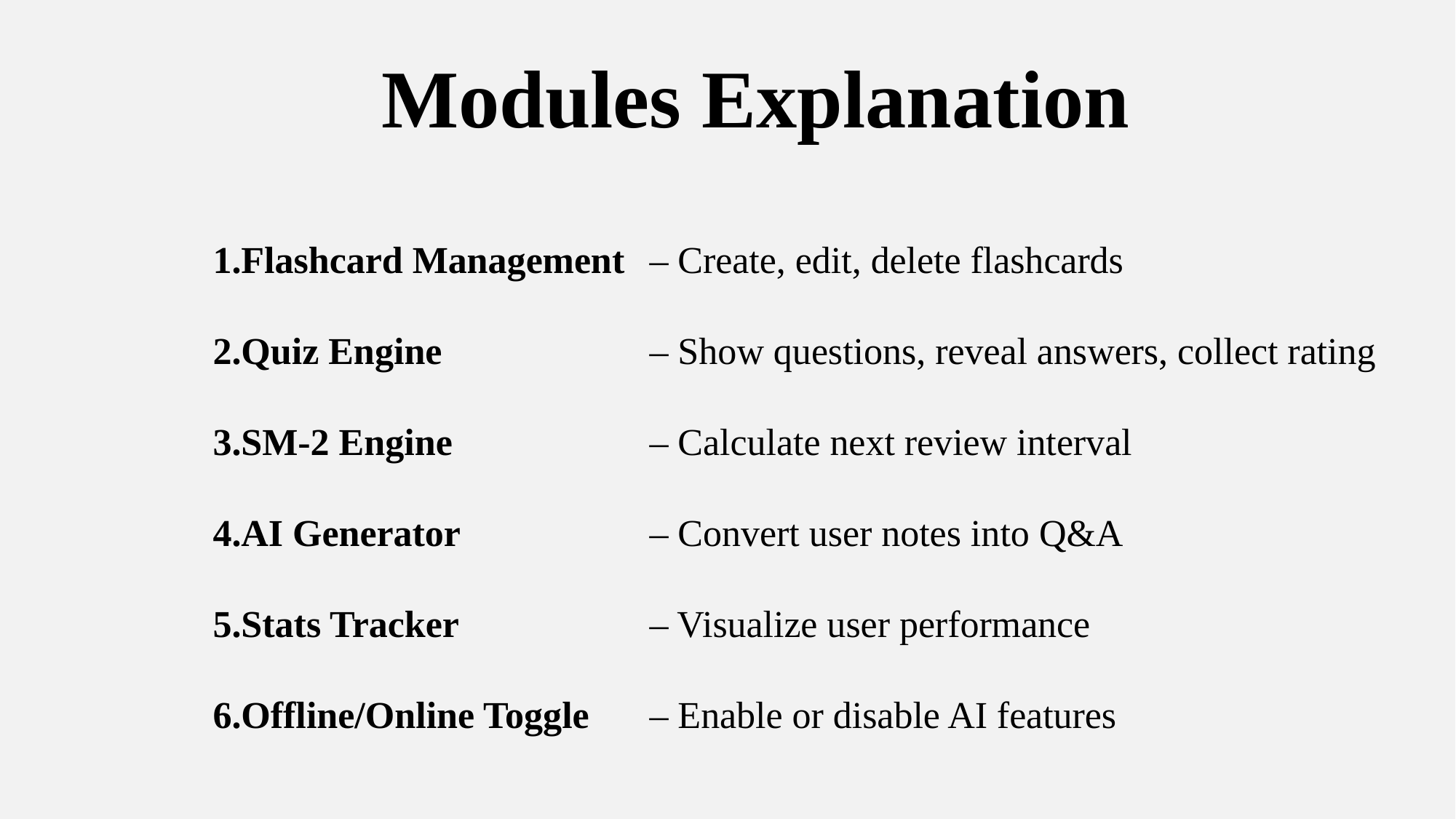

Modules Explanation
Flashcard Management 	– Create, edit, delete flashcards
Quiz Engine 		– Show questions, reveal answers, collect rating
SM-2 Engine 		– Calculate next review interval
AI Generator	 	– Convert user notes into Q&A
Stats Tracker 		– Visualize user performance
Offline/Online Toggle 	– Enable or disable AI features